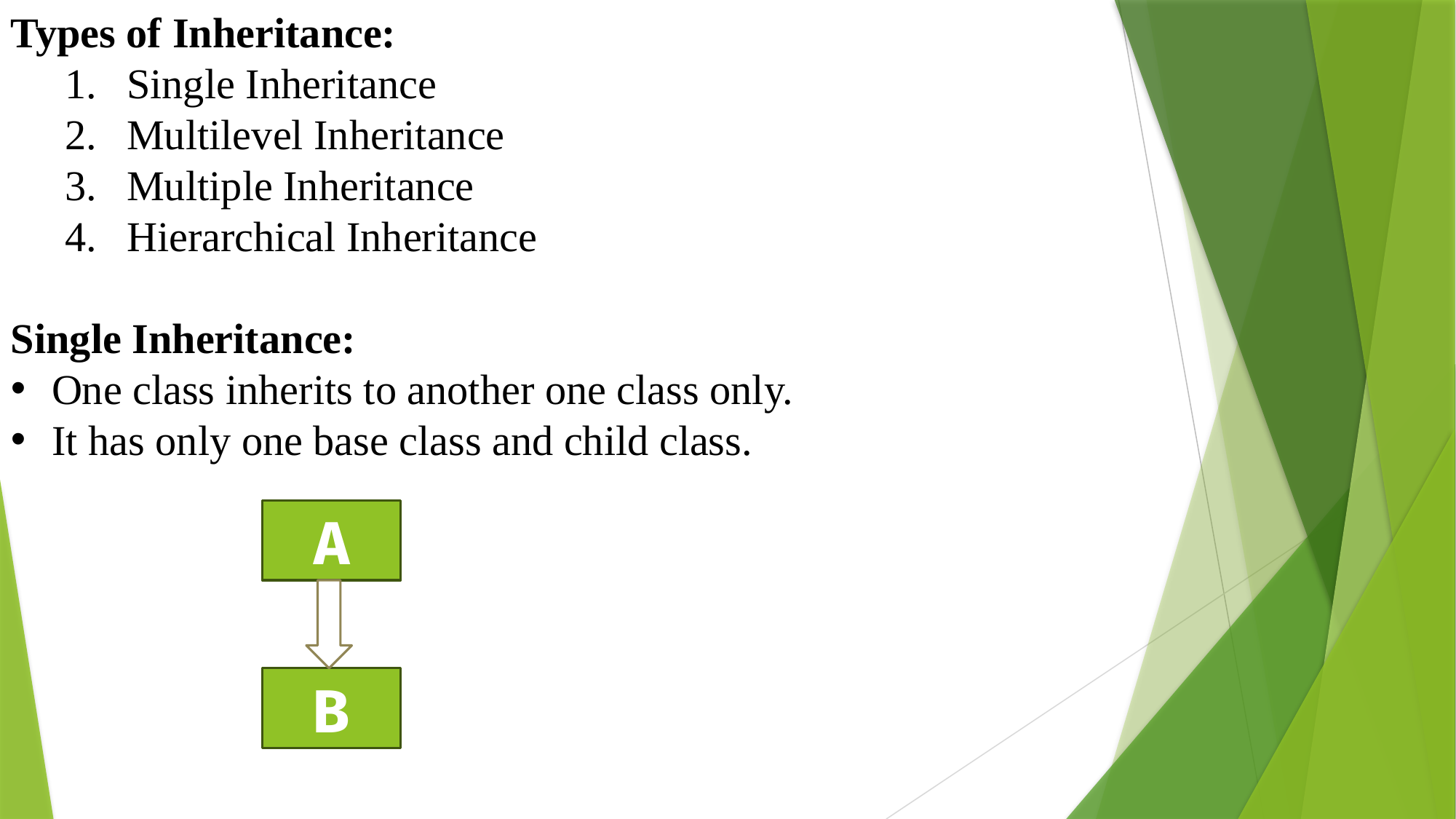

Types of Inheritance:
Single Inheritance
Multilevel Inheritance
Multiple Inheritance
Hierarchical Inheritance

Single Inheritance:
One class inherits to another one class only.
It has only one base class and child class.

A

B